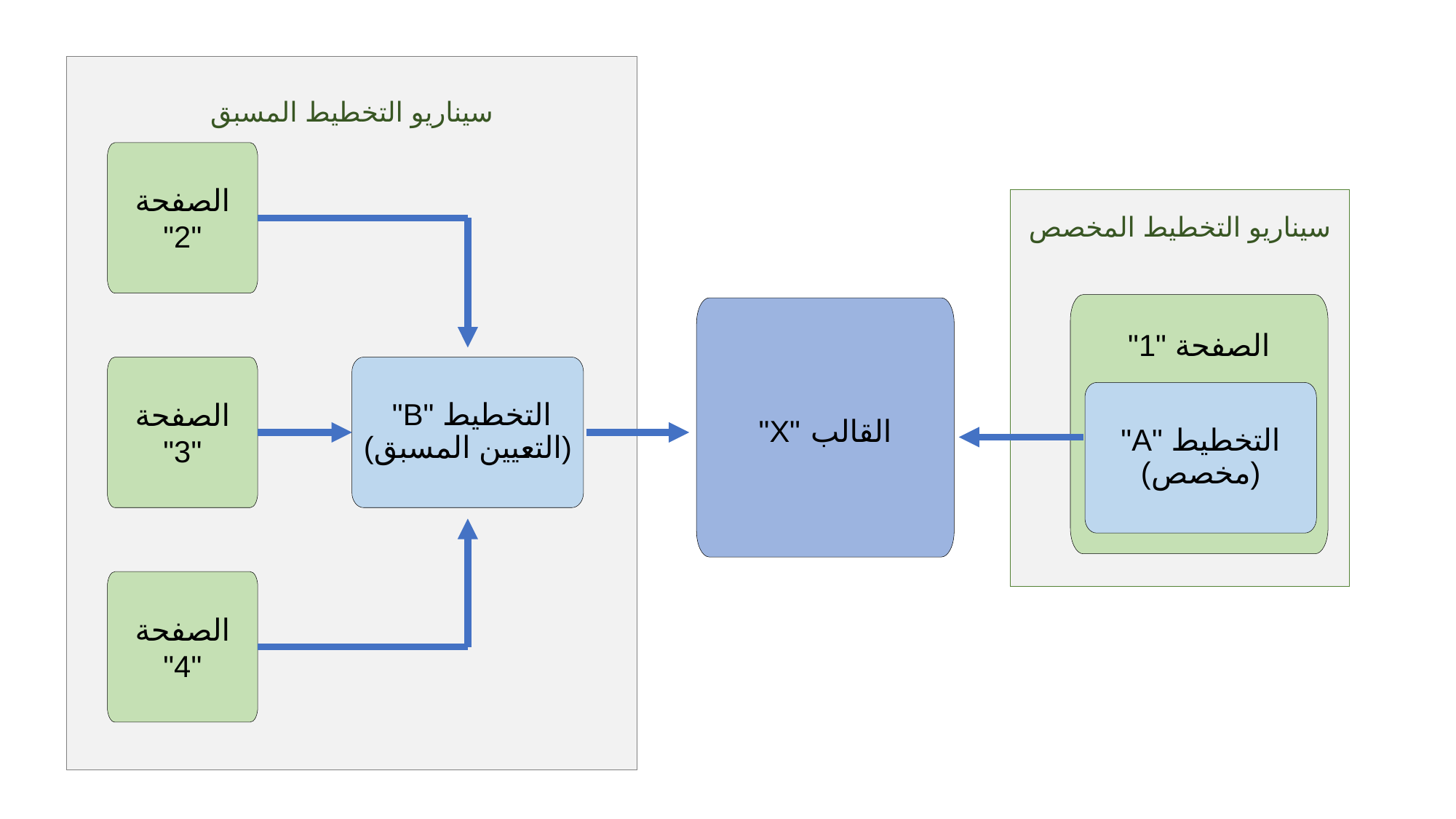

سيناريو التخطيط المسبق

الصفحة "2"
الصفحة "3"
الصفحة "4"
التخطيط "B"
(التعيين المسبق)

سيناريو التخطيط المخصص

الصفحة "1"
التخطيط "A" (مخصص)
القالب "‏X"